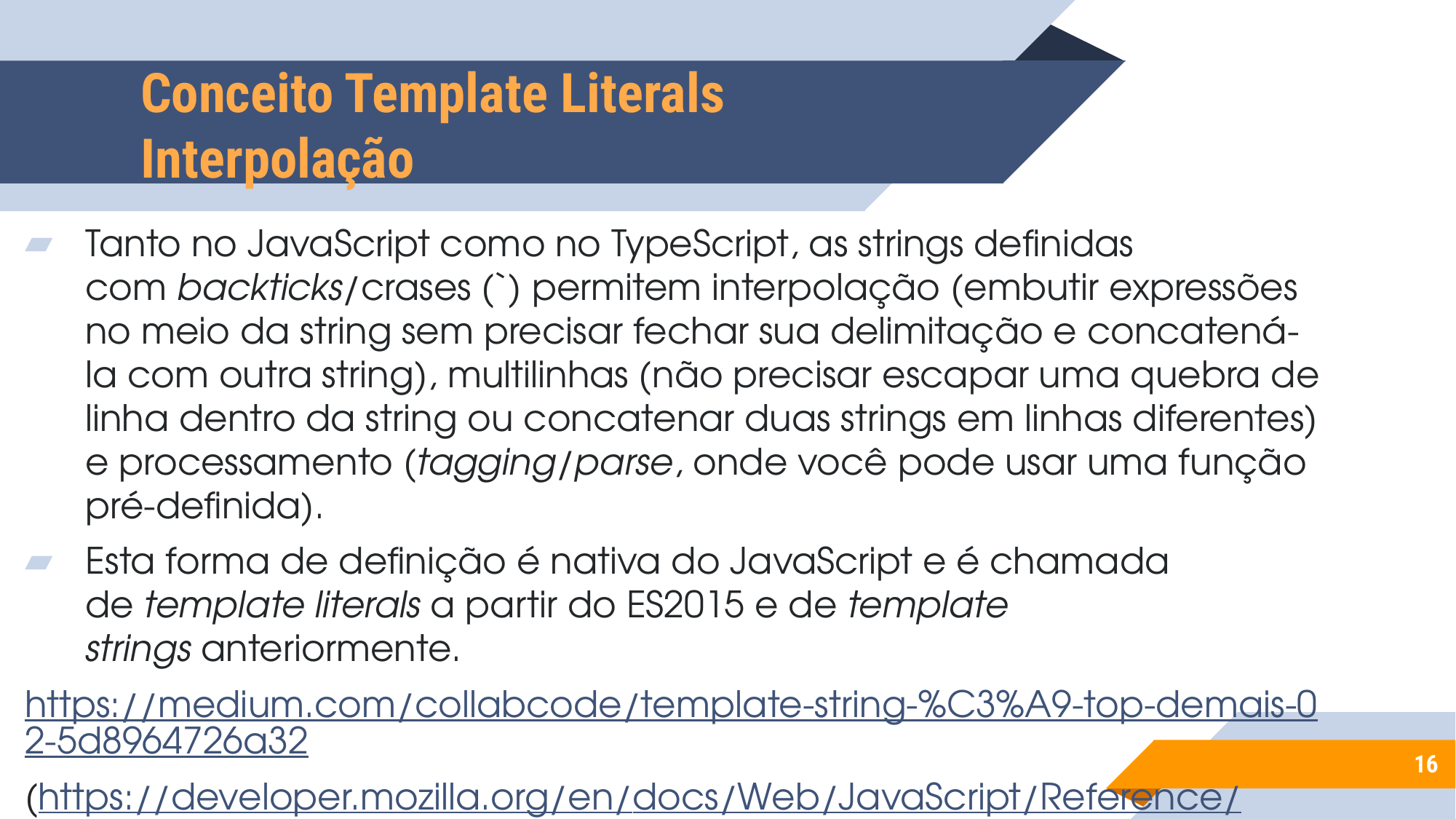

# Conceito Template Literals Interpolação

Tanto no JavaScript como no TypeScript, as strings definidas com backticks/crases (`) permitem interpolação (embutir expressões no meio da string sem precisar fechar sua delimitação e concatená-la com outra string), multilinhas (não precisar escapar uma quebra de linha dentro da string ou concatenar duas strings em linhas diferentes) e processamento (tagging/parse, onde você pode usar uma função pré-definida).
Esta forma de definição é nativa do JavaScript e é chamada de template literals a partir do ES2015 e de template strings anteriormente.
https://medium.com/collabcode/template-string-%C3%A9-top-demais-02-5d8964726a32
(https://developer.mozilla.org/en/docs/Web/JavaScript/Reference/Template_literals)

16